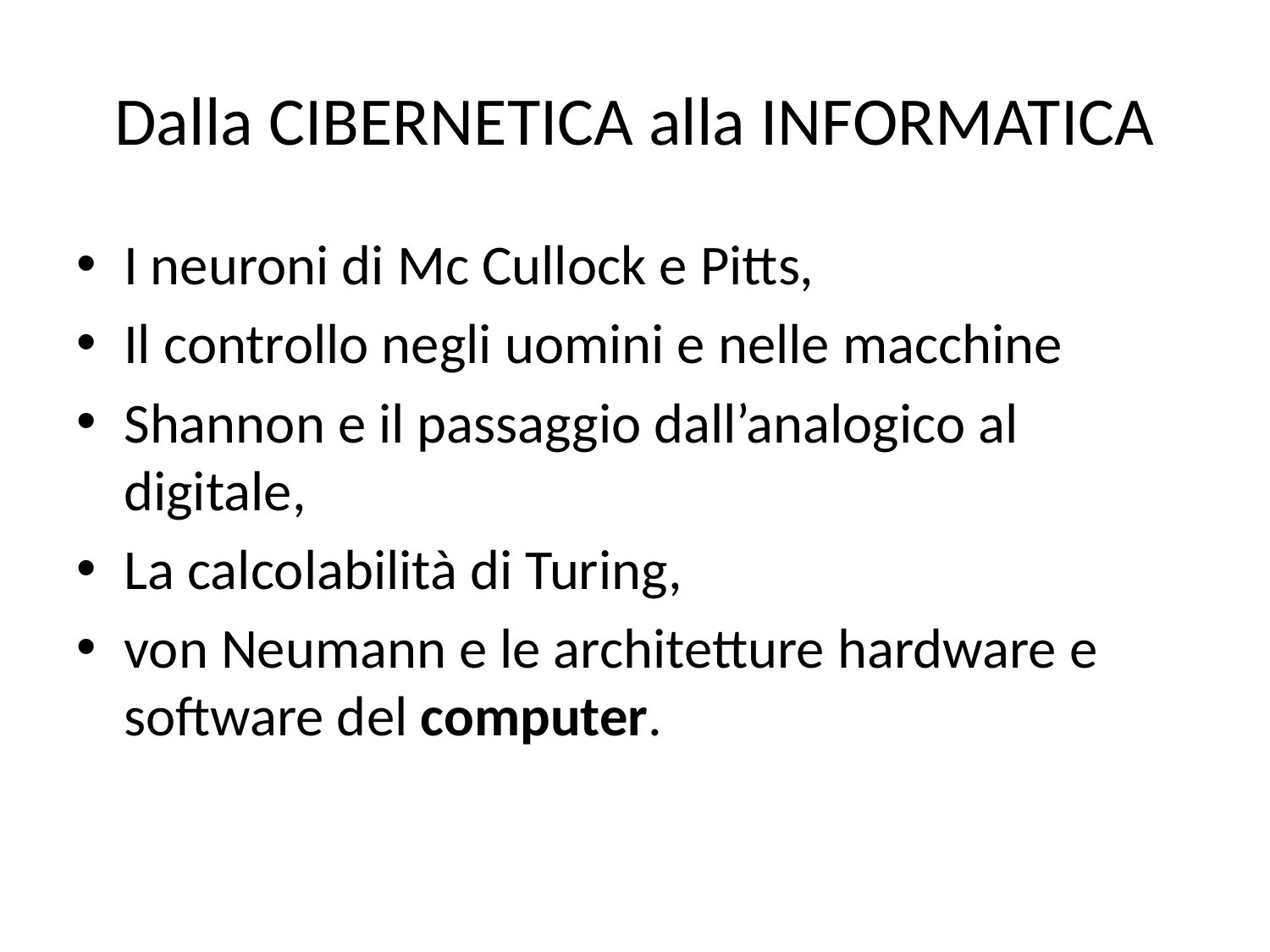

# Dalla CIBERNETICA alla INFORMATICA
I neuroni di Mc Cullock e Pitts,
Il controllo negli uomini e nelle macchine
Shannon e il passaggio dall’analogico al digitale,
La calcolabilità di Turing,
von Neumann e le architetture hardware e software del computer.